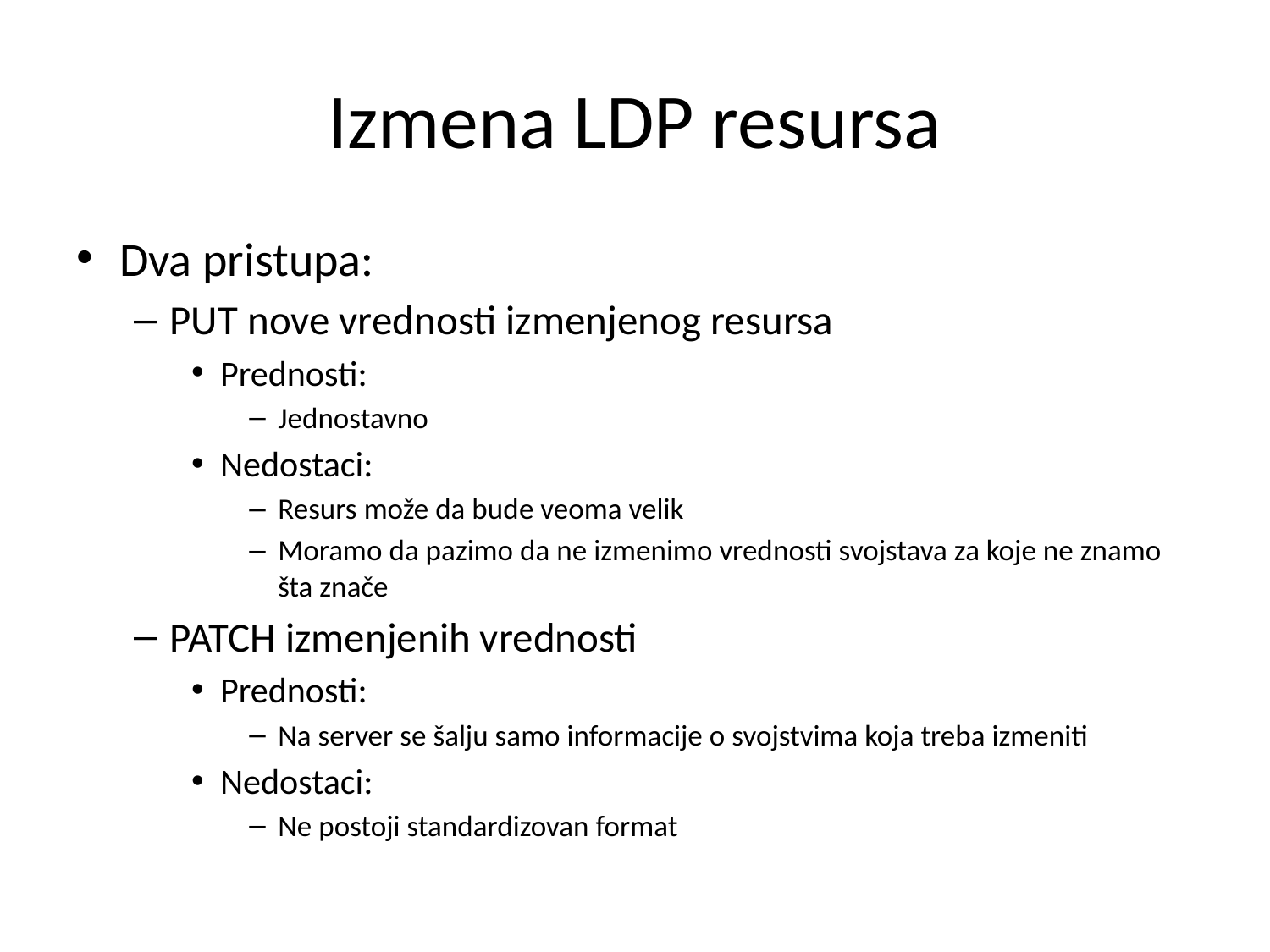

# Izmena LDP resursa
Dva pristupa:
PUT nove vrednosti izmenjenog resursa
Prednosti:
Jednostavno
Nedostaci:
Resurs može da bude veoma velik
Moramo da pazimo da ne izmenimo vrednosti svojstava za koje ne znamo šta znače
PATCH izmenjenih vrednosti
Prednosti:
Na server se šalju samo informacije o svojstvima koja treba izmeniti
Nedostaci:
Ne postoji standardizovan format